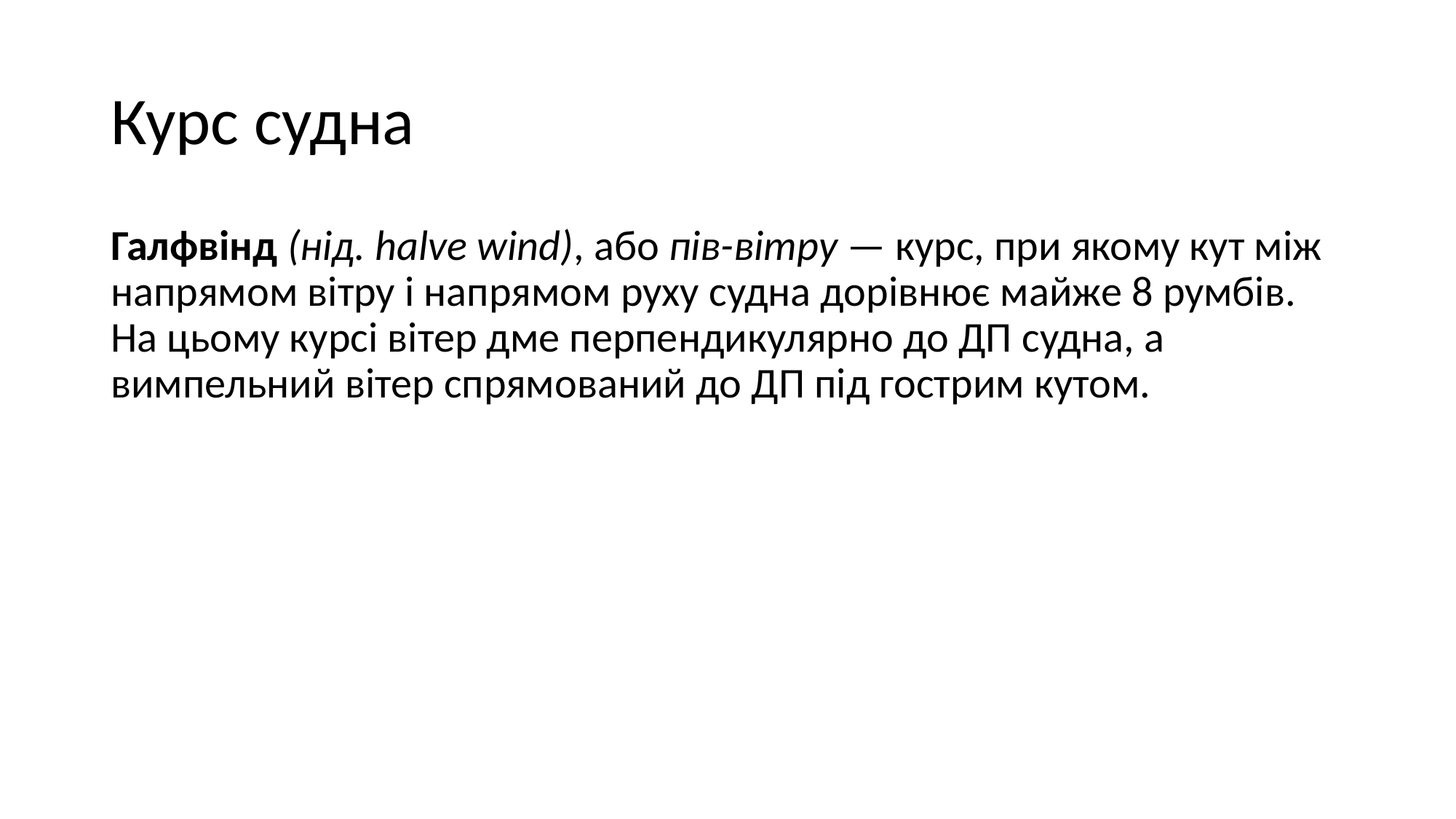

# Курс судна
Галфвінд (нід. halve wind), або пів-вітру — курс, при якому кут між напрямом вітру і напрямом руху судна дорівнює майже 8 румбів. На цьому курсі вітер дме перпендикулярно до ДП судна, а вимпельний вітер спрямований до ДП під гострим кутом.